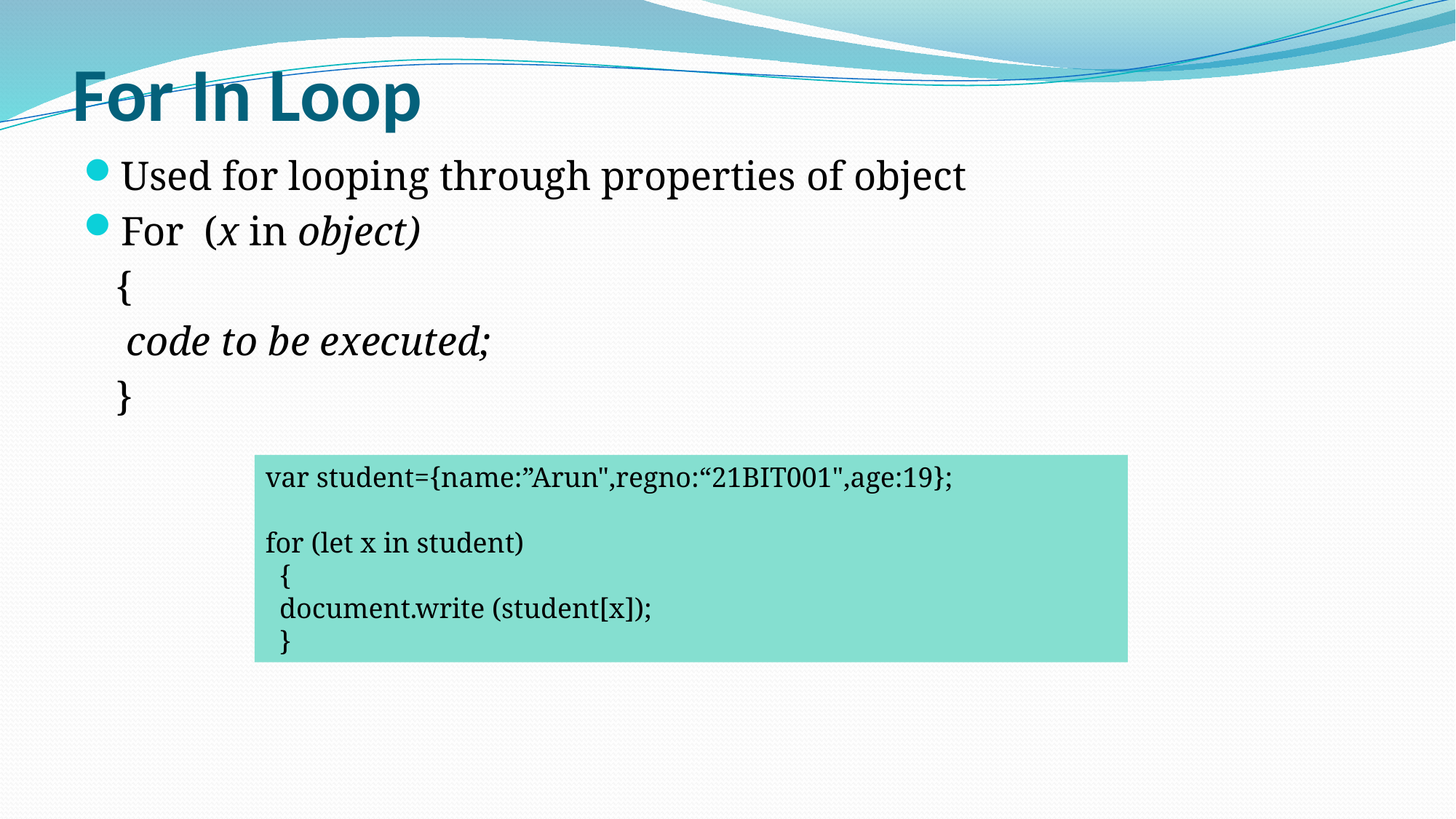

# For In Loop
Used for looping through properties of object
For  (x in object)
	{
	 code to be executed;
	}
var student={name:”Arun",regno:“21BIT001",age:19};
for (let x in student)
  {
  document.write (student[x]);
  }